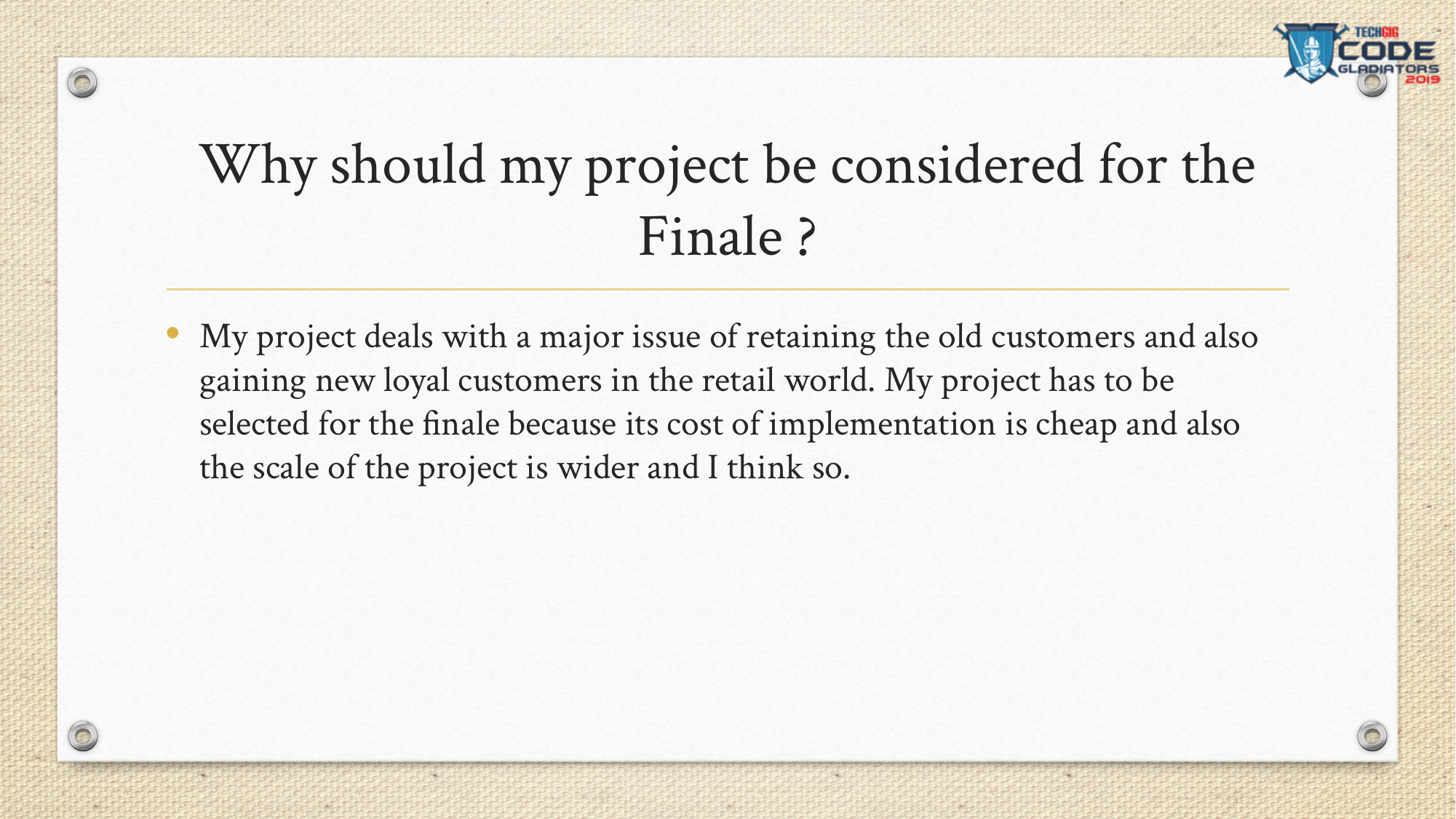

# Why should my project be considered for the Finale ?
My project deals with a major issue of retaining the old customers and also gaining new loyal customers in the retail world. My project has to be selected for the finale because its cost of implementation is cheap and also the scale of the project is wider and I think so.